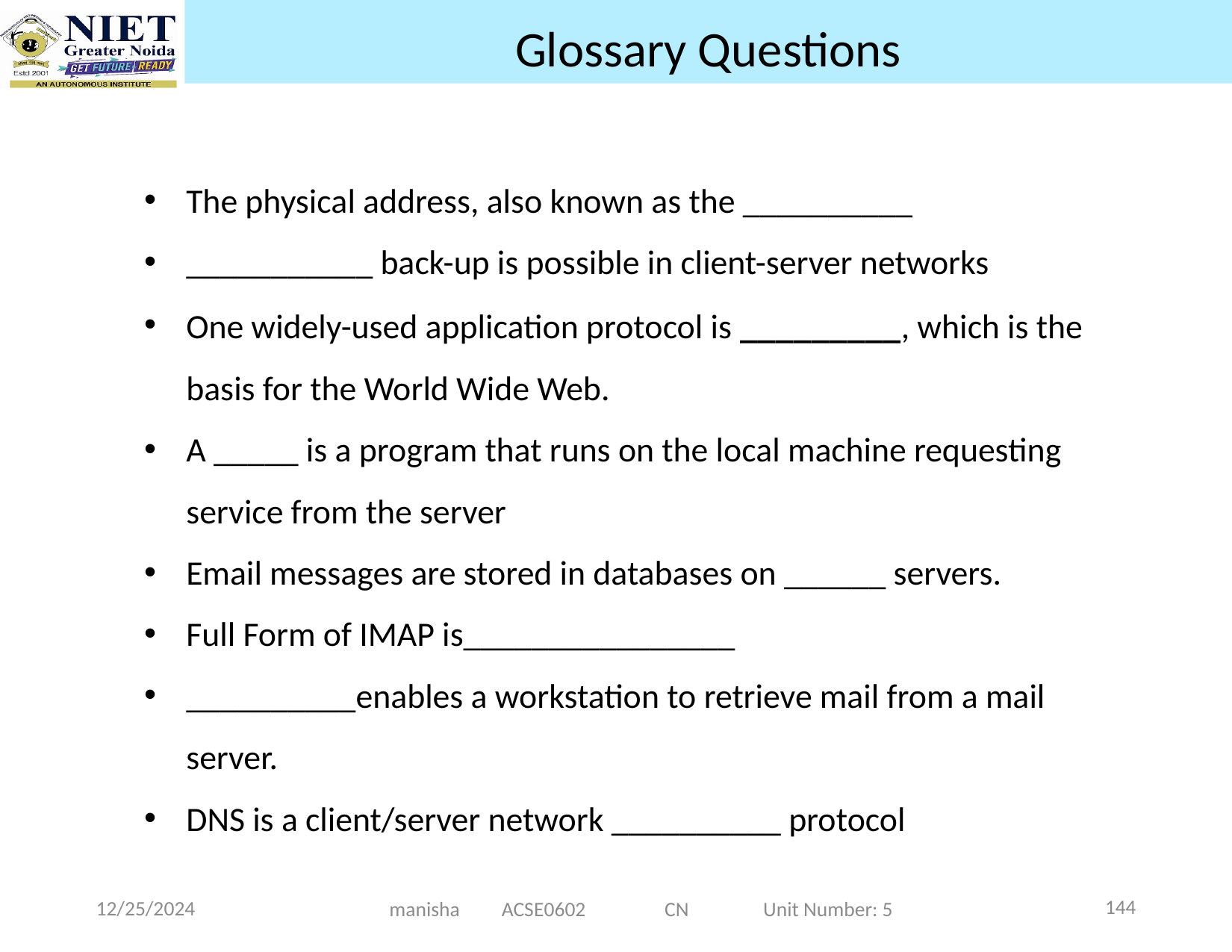

# Glossary Questions

The physical address, also known as the __________
___________ back-up is possible in client-server networks
One widely-used application protocol is _________, which is the basis for the World Wide Web.
A _____ is a program that runs on the local machine requesting service from the server
Email messages are stored in databases on ______ servers.
Full Form of IMAP is________________
__________enables a workstation to retrieve mail from a mail server.
DNS is a client/server network __________ protocol
144
12/25/2024
manisha         ACSE0602                 CN                Unit Number: 5